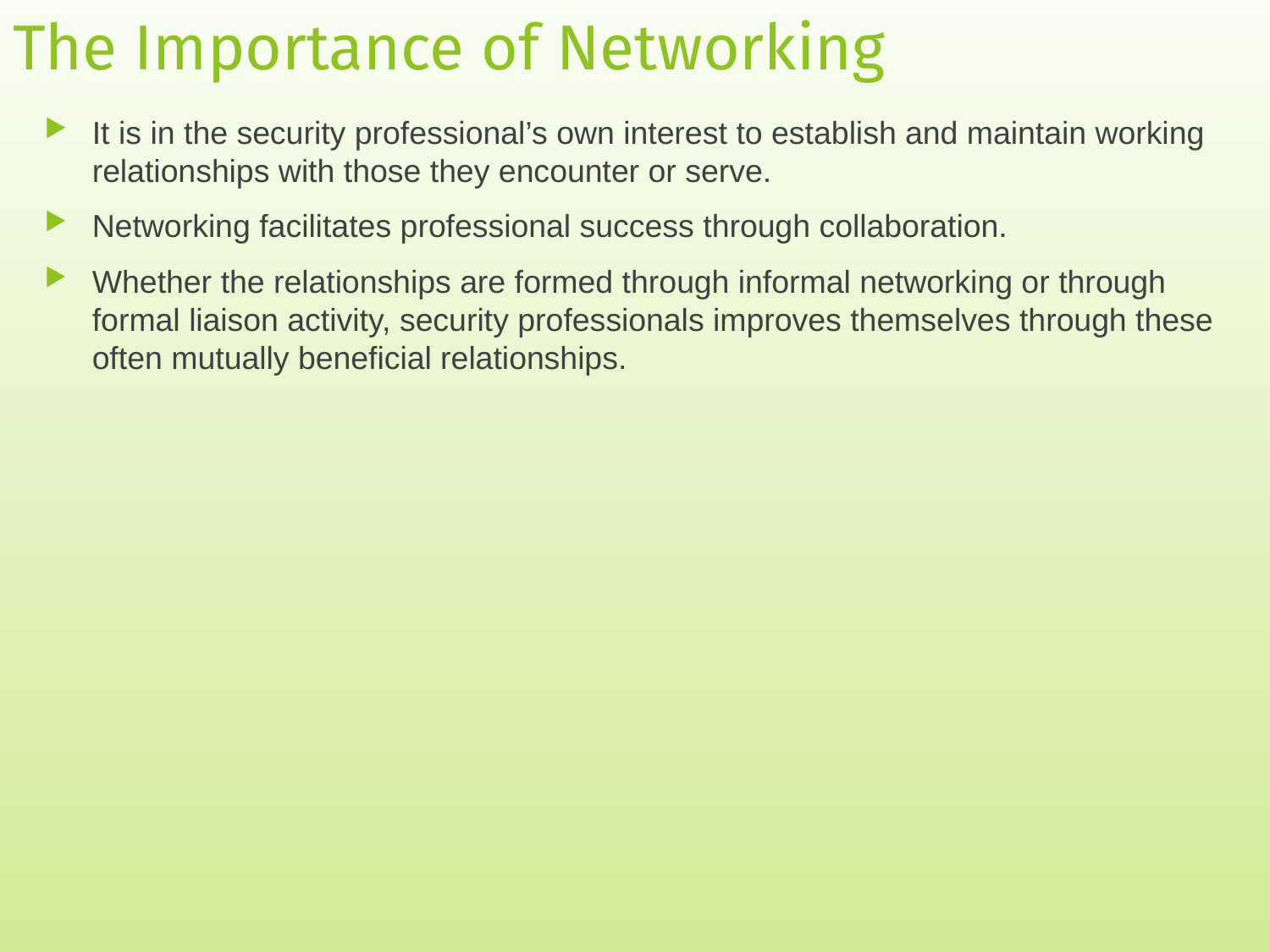

# The Importance of Networking
It is in the security professional’s own interest to establish and maintain working relationships with those they encounter or serve.
Networking facilitates professional success through collaboration.
Whether the relationships are formed through informal networking or through formal liaison activity, security professionals improves themselves through these often mutually beneficial relationships.
3